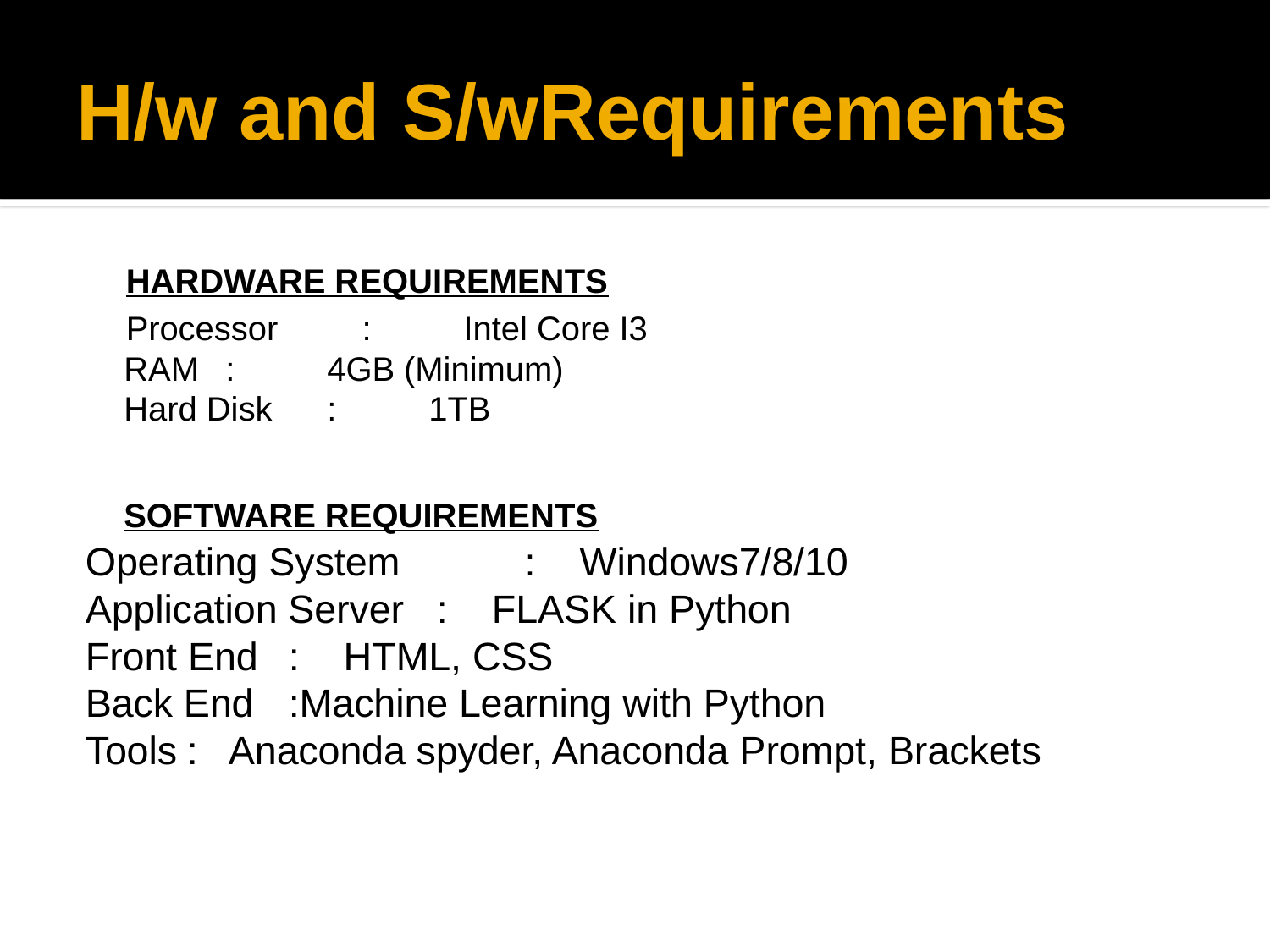

# H/w and S/wRequirements
HARDWARE REQUIREMENTS
Processor		:	Intel Core I3
	RAM		:	4GB (Minimum)
	Hard Disk		:	1TB

 	SOFTWARE REQUIREMENTS
Operating System	   :    Windows7/8/10
Application Server   :    FLASK in Python
Front End	:    HTML, CSS
Back End	:Machine Learning with Python
Tools	:   Anaconda spyder, Anaconda Prompt, Brackets